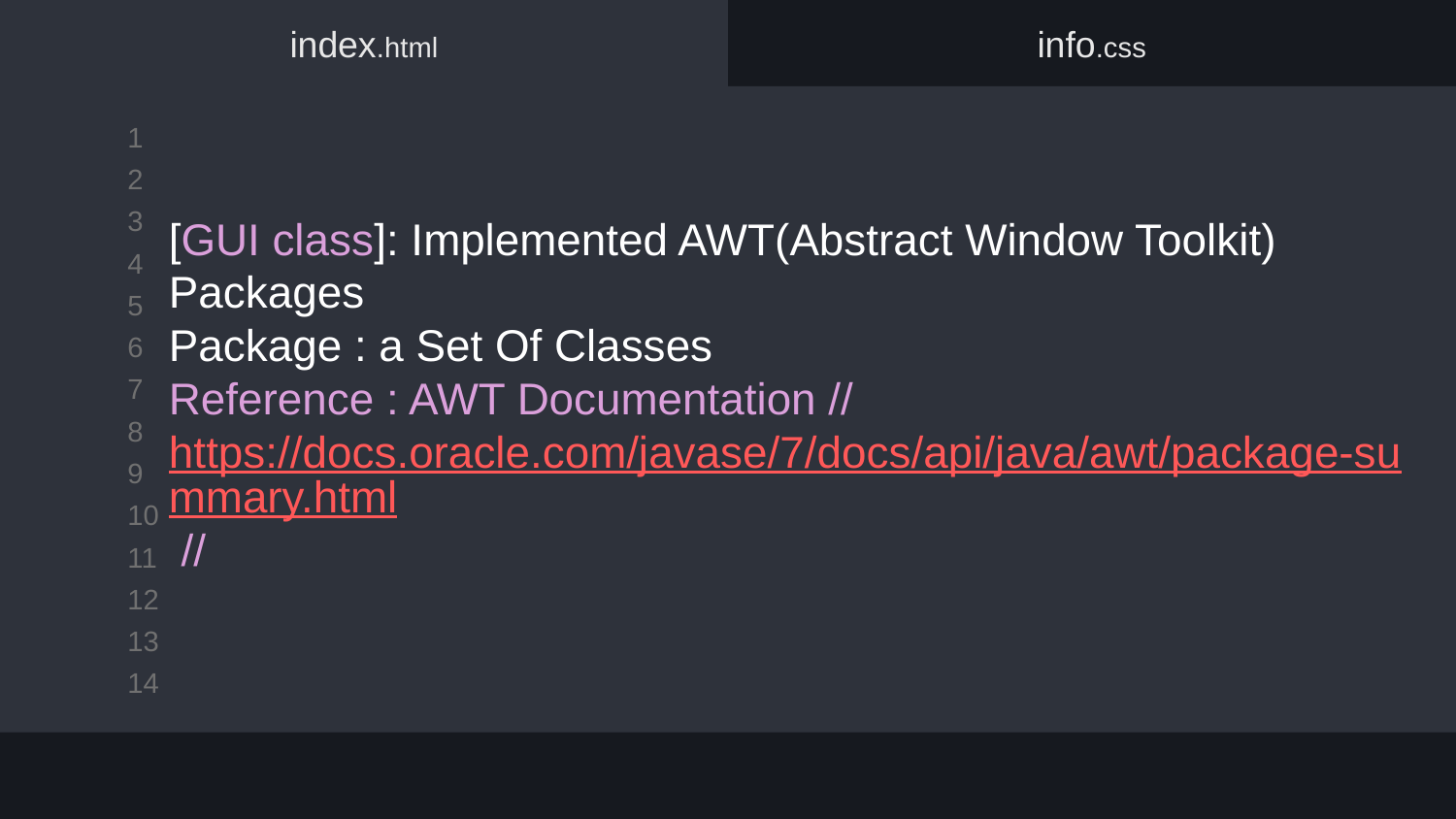

index.html
info.css
[GUI class]: Implemented AWT(Abstract Window Toolkit) Packages
Package : a Set Of Classes
Reference : AWT Documentation // https://docs.oracle.com/javase/7/docs/api/java/awt/package-summary.html //